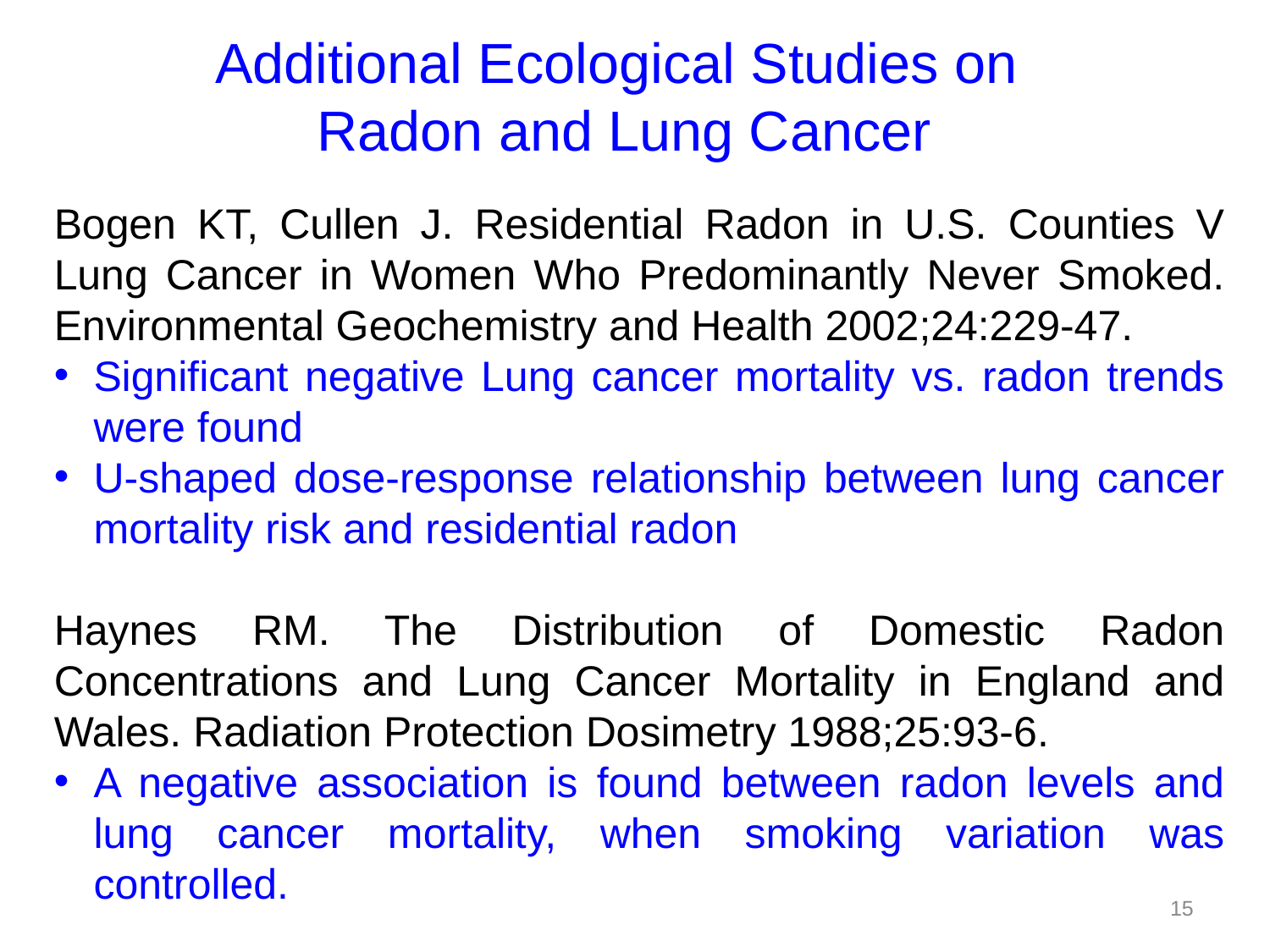

Additional Ecological Studies on
Radon and Lung Cancer
Bogen KT, Cullen J. Residential Radon in U.S. Counties V Lung Cancer in Women Who Predominantly Never Smoked. Environmental Geochemistry and Health 2002;24:229-47.
Significant negative Lung cancer mortality vs. radon trends were found
U-shaped dose-response relationship between lung cancer mortality risk and residential radon

Haynes RM. The Distribution of Domestic Radon Concentrations and Lung Cancer Mortality in England and Wales. Radiation Protection Dosimetry 1988;25:93-6.
A negative association is found between radon levels and lung cancer mortality, when smoking variation was controlled.
15